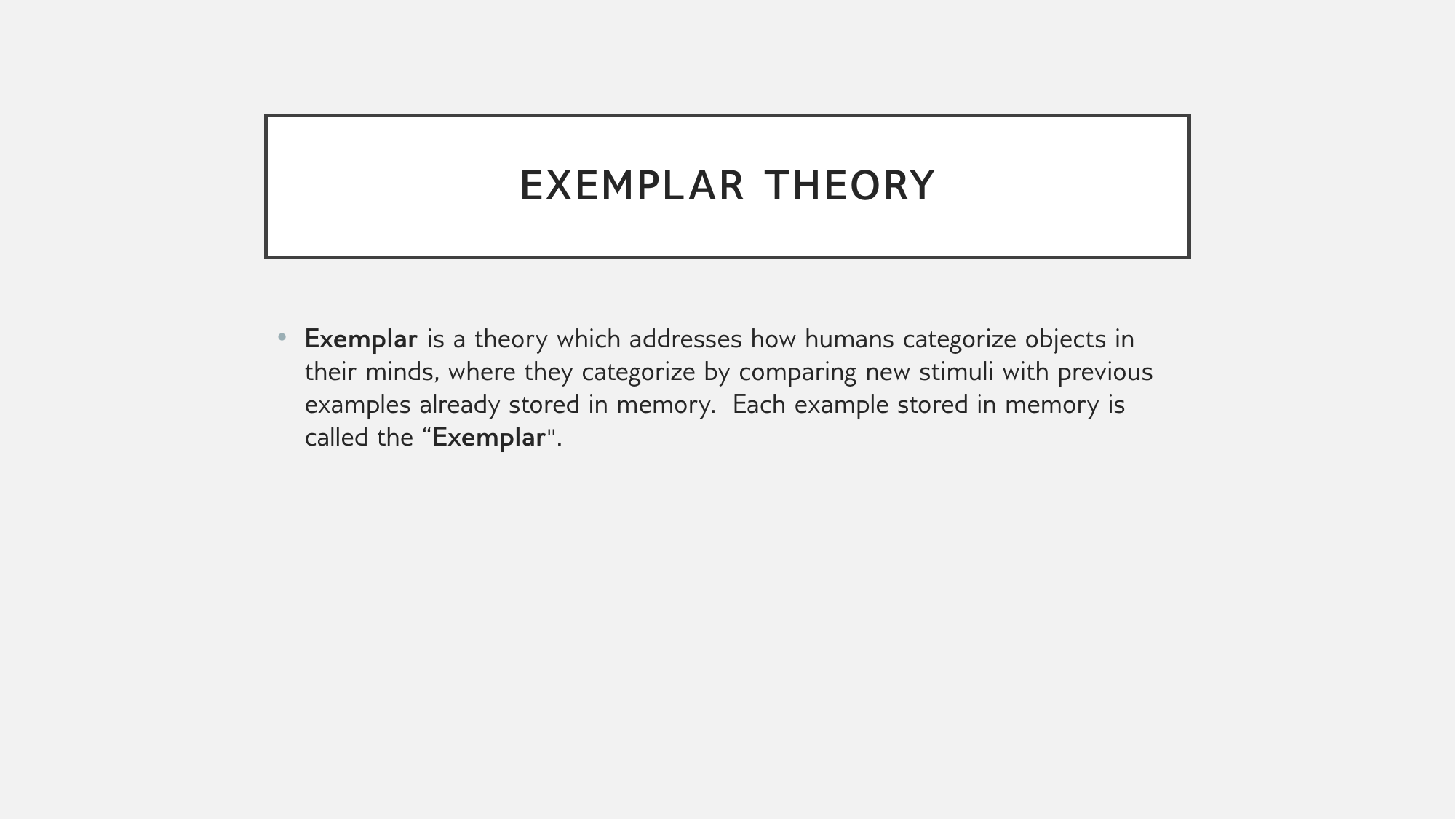

# Exemplar theory
Exemplar is a theory which addresses how humans categorize objects in their minds, where they categorize by comparing new stimuli with previous examples already stored in memory.  Each example stored in memory is called the “Exemplar".